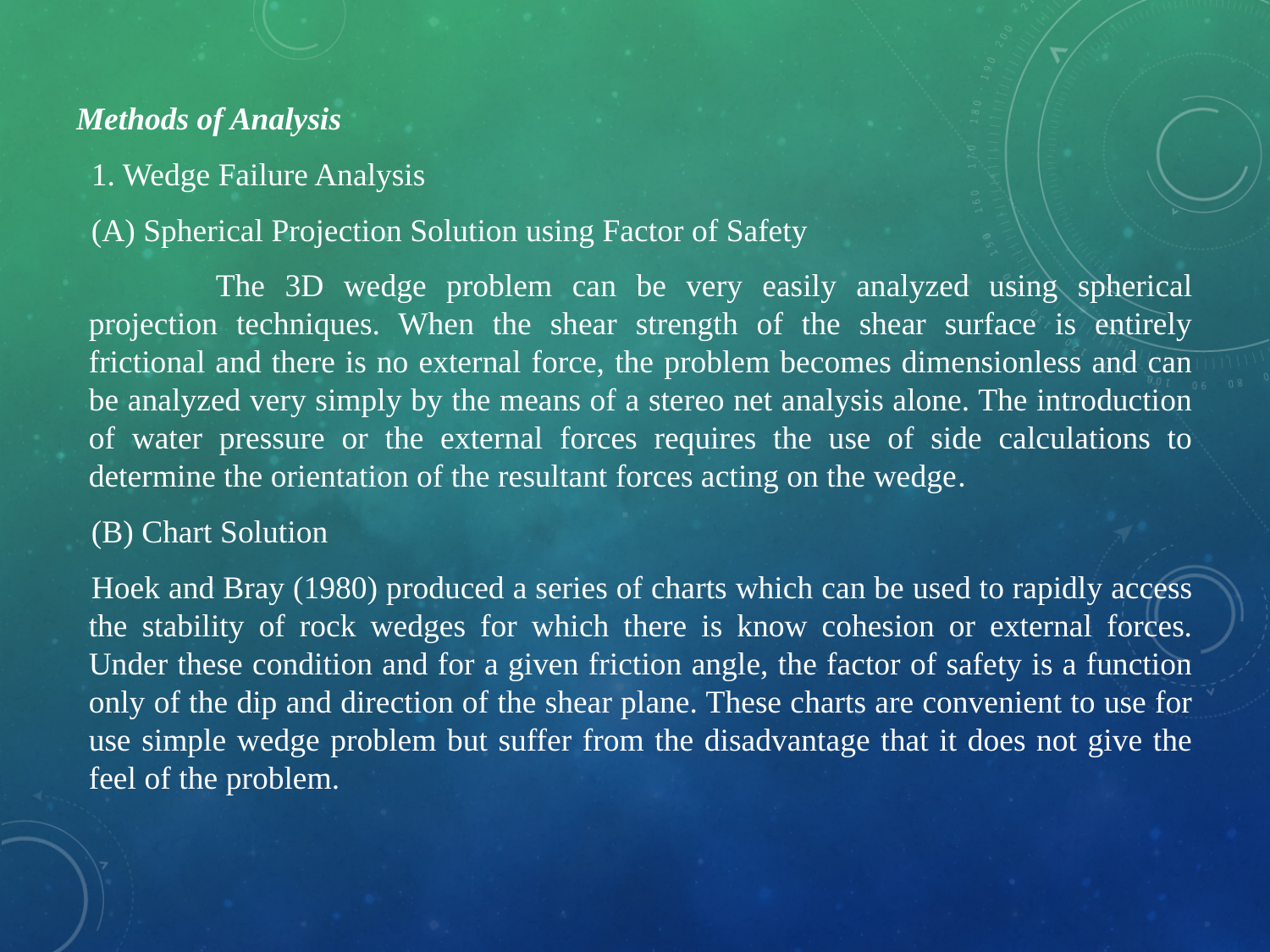

Methods of Analysis
1. Wedge Failure Analysis
(A) Spherical Projection Solution using Factor of Safety
	The 3D wedge problem can be very easily analyzed using spherical projection techniques. When the shear strength of the shear surface is entirely frictional and there is no external force, the problem becomes dimensionless and can be analyzed very simply by the means of a stereo net analysis alone. The introduction of water pressure or the external forces requires the use of side calculations to determine the orientation of the resultant forces acting on the wedge.
(B) Chart Solution
Hoek and Bray (1980) produced a series of charts which can be used to rapidly access the stability of rock wedges for which there is know cohesion or external forces. Under these condition and for a given friction angle, the factor of safety is a function only of the dip and direction of the shear plane. These charts are convenient to use for use simple wedge problem but suffer from the disadvantage that it does not give the feel of the problem.